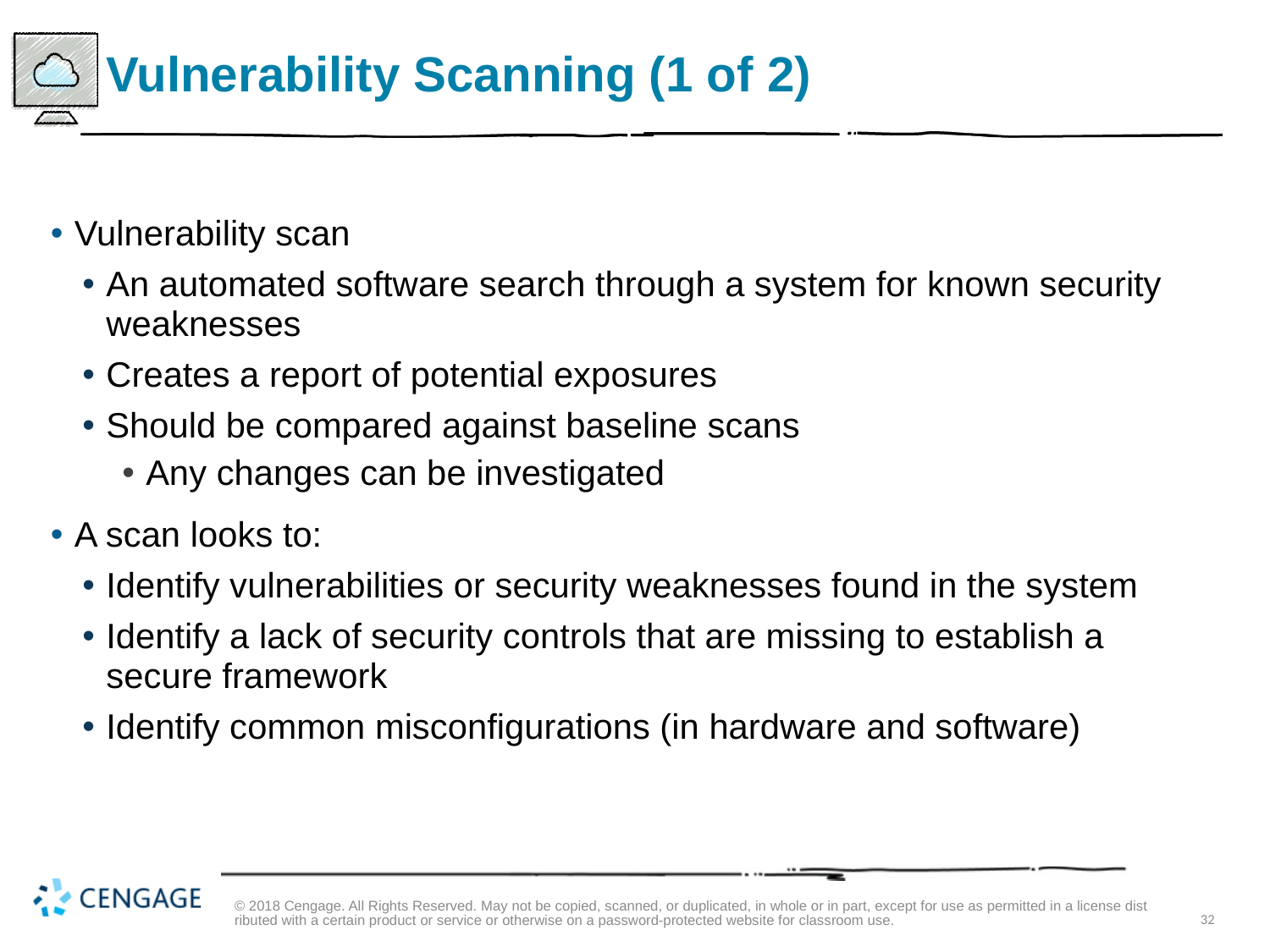

# Vulnerability Scanning (1 of 2)
Vulnerability scan
An automated software search through a system for known security weaknesses
Creates a report of potential exposures
Should be compared against baseline scans
Any changes can be investigated
A scan looks to:
Identify vulnerabilities or security weaknesses found in the system
Identify a lack of security controls that are missing to establish a secure framework
Identify common misconfigurations (in hardware and software)
© 2018 Cengage. All Rights Reserved. May not be copied, scanned, or duplicated, in whole or in part, except for use as permitted in a license distributed with a certain product or service or otherwise on a password-protected website for classroom use.